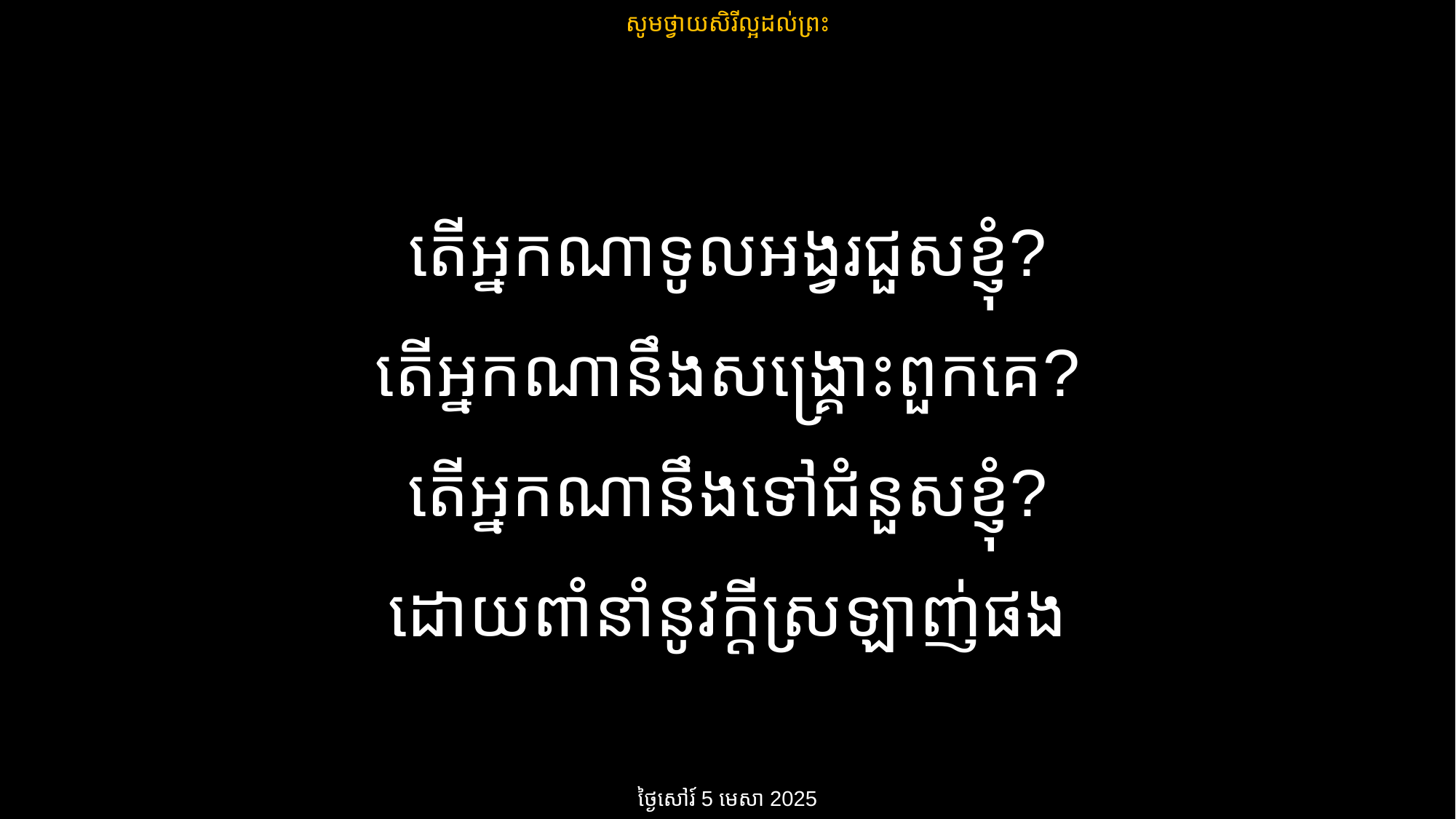

សូមថ្វាយសិរីល្អដល់ព្រះ
តើអ្នកណាទូលអង្វរជួសខ្ញុំ?
តើអ្នកណានឹងសង្រ្គោះពួកគេ?
តើអ្នកណានឹងទៅជំនួសខ្ញុំ?
ដោយពាំនាំនូវក្តីស្រឡាញ់ផង
ថ្ងៃសៅរ៍ 5 មេសា 2025